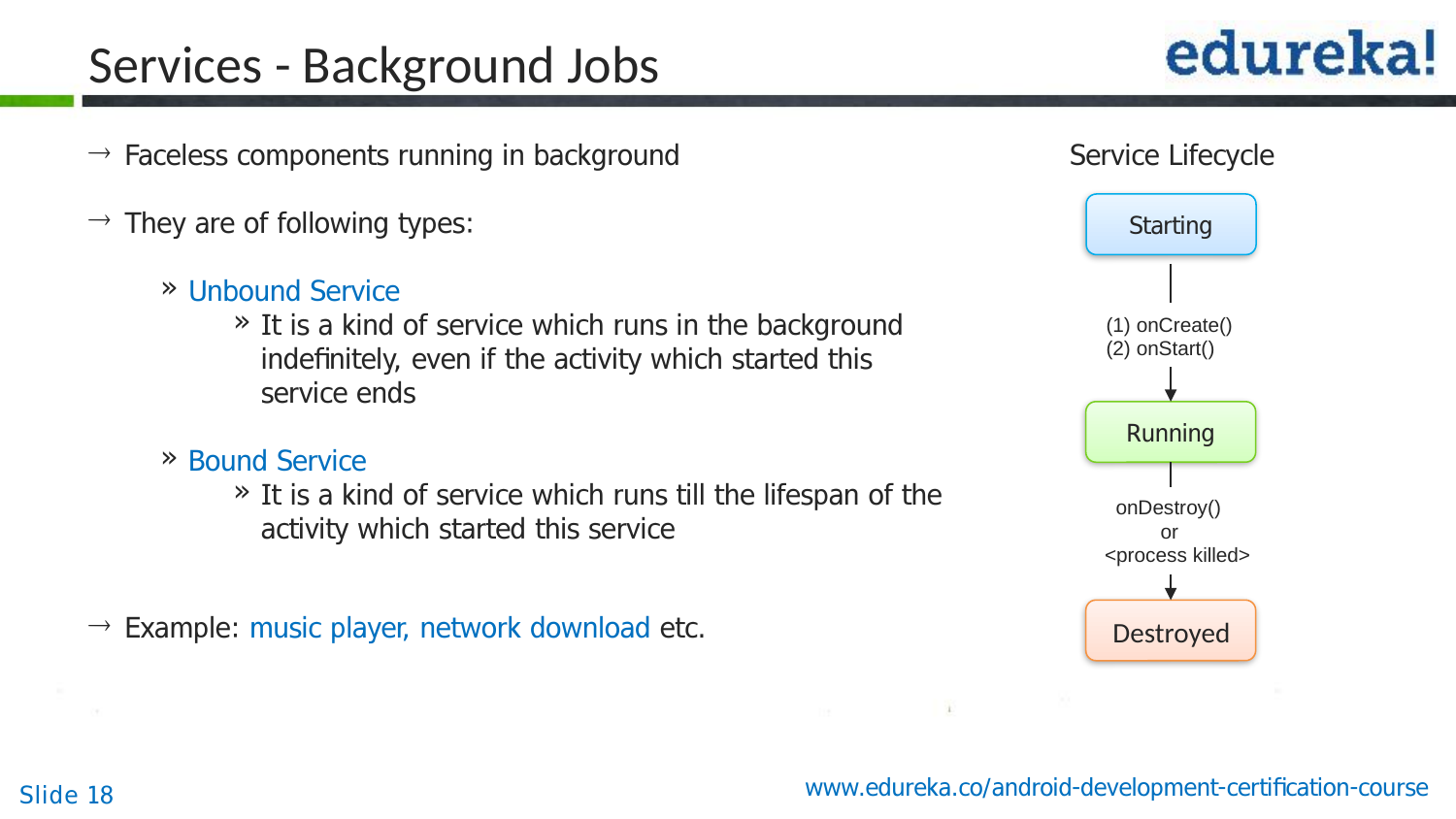

# Services - Background Jobs
Service Lifecycle
 Faceless components running in background

 They are of following types:

Unbound Service
It is a kind of service which runs in the background indefinitely, even if the activity which started this service ends

Bound Service
It is a kind of service which runs till the lifespan of the activity which started this service

 Example: music player, network download etc.
Starting
(1) onCreate()
(2) onStart()
Running
     onDestroy()
             or
   <process killed>

  Destroyed